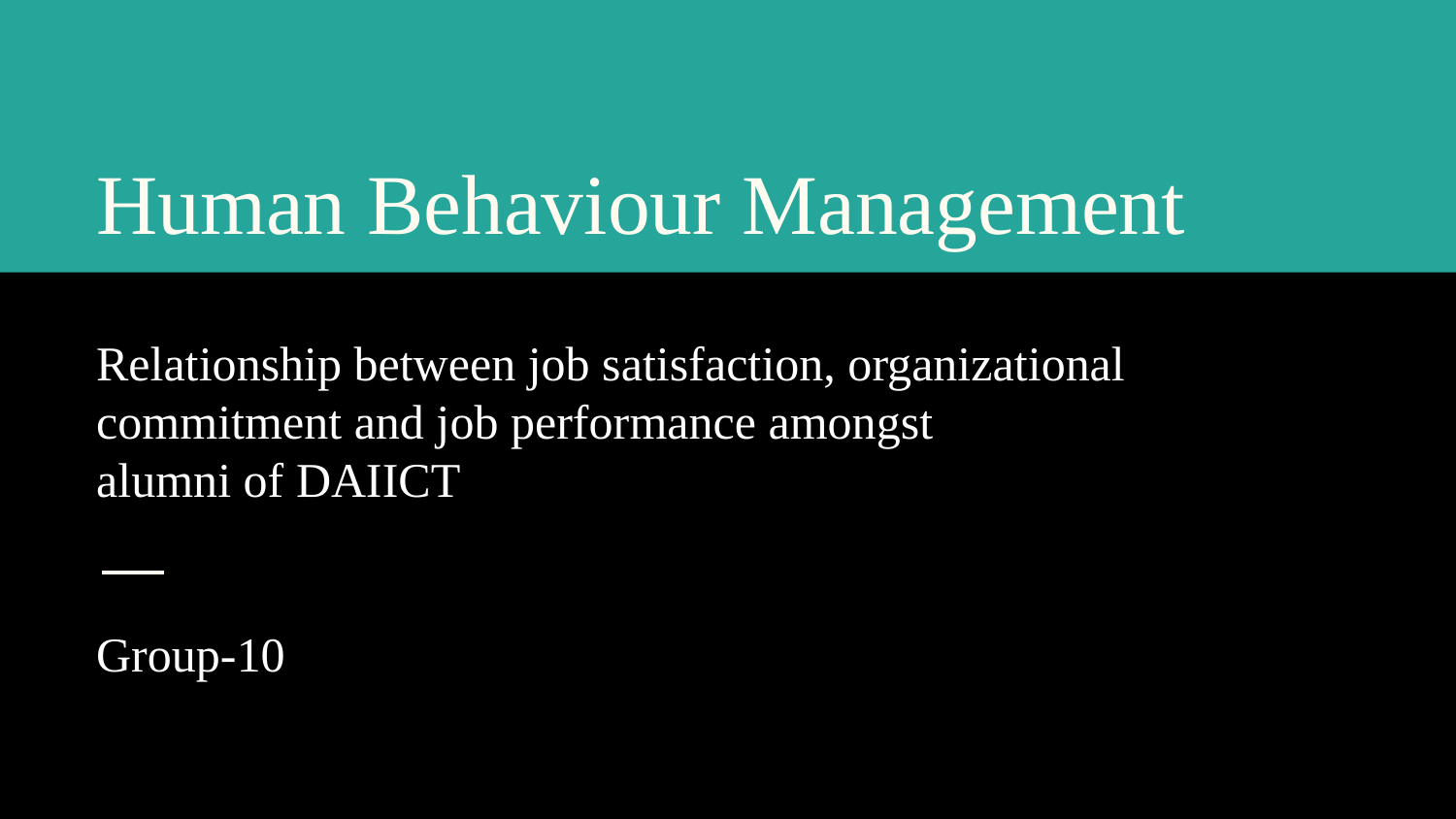

# Human Behaviour Management
Relationship between job satisfaction, organizational
commitment and job performance amongst
alumni of DAIICT

Group-10